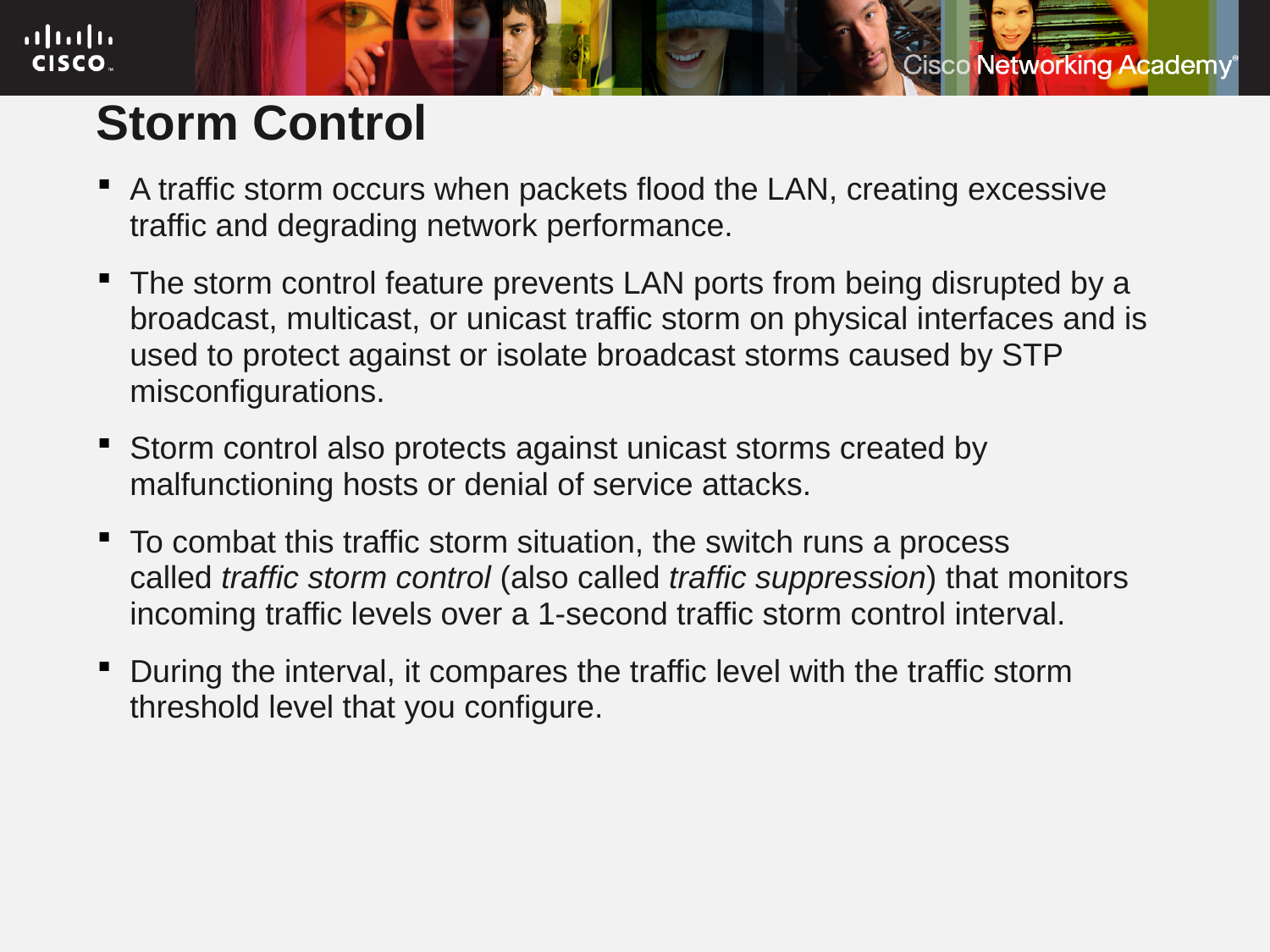

# Storm Control
A traffic storm occurs when packets flood the LAN, creating excessive traffic and degrading network performance.
The storm control feature prevents LAN ports from being disrupted by a broadcast, multicast, or unicast traffic storm on physical interfaces and is used to protect against or isolate broadcast storms caused by STP misconfigurations.
Storm control also protects against unicast storms created by malfunctioning hosts or denial of service attacks.
To combat this traffic storm situation, the switch runs a process called traffic storm control (also called traffic suppression) that monitors incoming traffic levels over a 1-second traffic storm control interval.
During the interval, it compares the traffic level with the traffic storm threshold level that you configure.